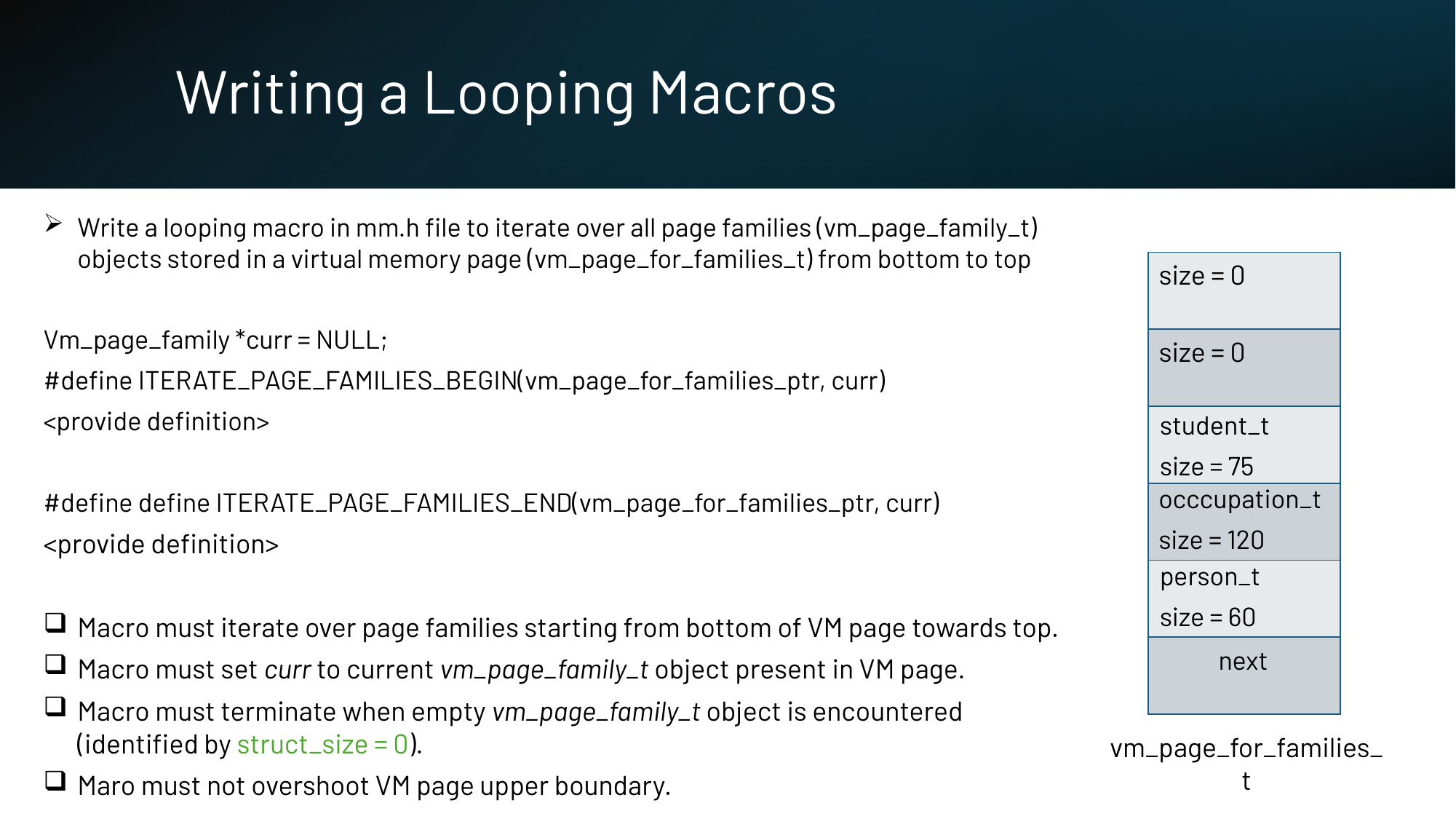

# Writing a Looping Macros
Write a looping macro in mm.h file to iterate over all page families (vm_page_family_t) objects stored in a virtual memory page (vm_page_for_families_t) from bottom to top

Vm_page_family *curr = NULL;
#define ITERATE_PAGE_FAMILIES_BEGIN(vm_page_for_families_ptr, curr)
<provide definition>

#define define ITERATE_PAGE_FAMILIES_END(vm_page_for_families_ptr, curr)
<provide definition>

Macro must iterate over page families starting from bottom of VM page towards top.
Macro must set curr to current vm_page_family_t object present in VM page.
Macro must terminate when empty vm_page_family_t object is encountered  (identified by struct_size = 0).
Maro must not overshoot VM page upper boundary.

| size = 0 |
| --- |
| size = 0 |
|  |
|  |
|  |
|  |
student_t
size = 75
occcupation_t
size = 120
person_t
size = 60
next
vm_page_for_families_t